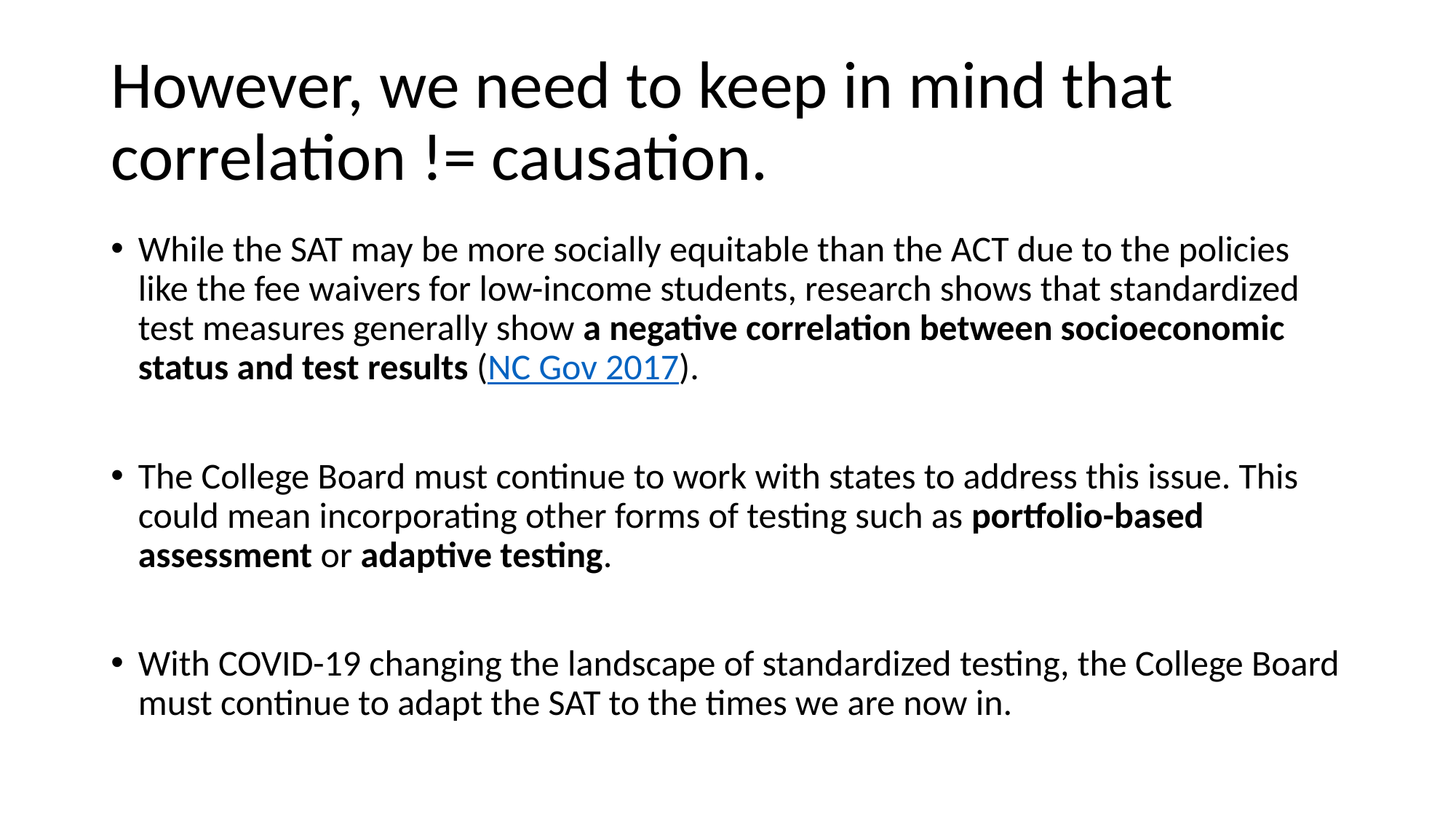

# However, we need to keep in mind that correlation != causation.
While the SAT may be more socially equitable than the ACT due to the policies like the fee waivers for low-income students, research shows that standardized test measures generally show a negative correlation between socioeconomic status and test results (NC Gov 2017).

The College Board must continue to work with states to address this issue. This could mean incorporating other forms of testing such as portfolio-based assessment or adaptive testing.

With COVID-19 changing the landscape of standardized testing, the College Board must continue to adapt the SAT to the times we are now in.